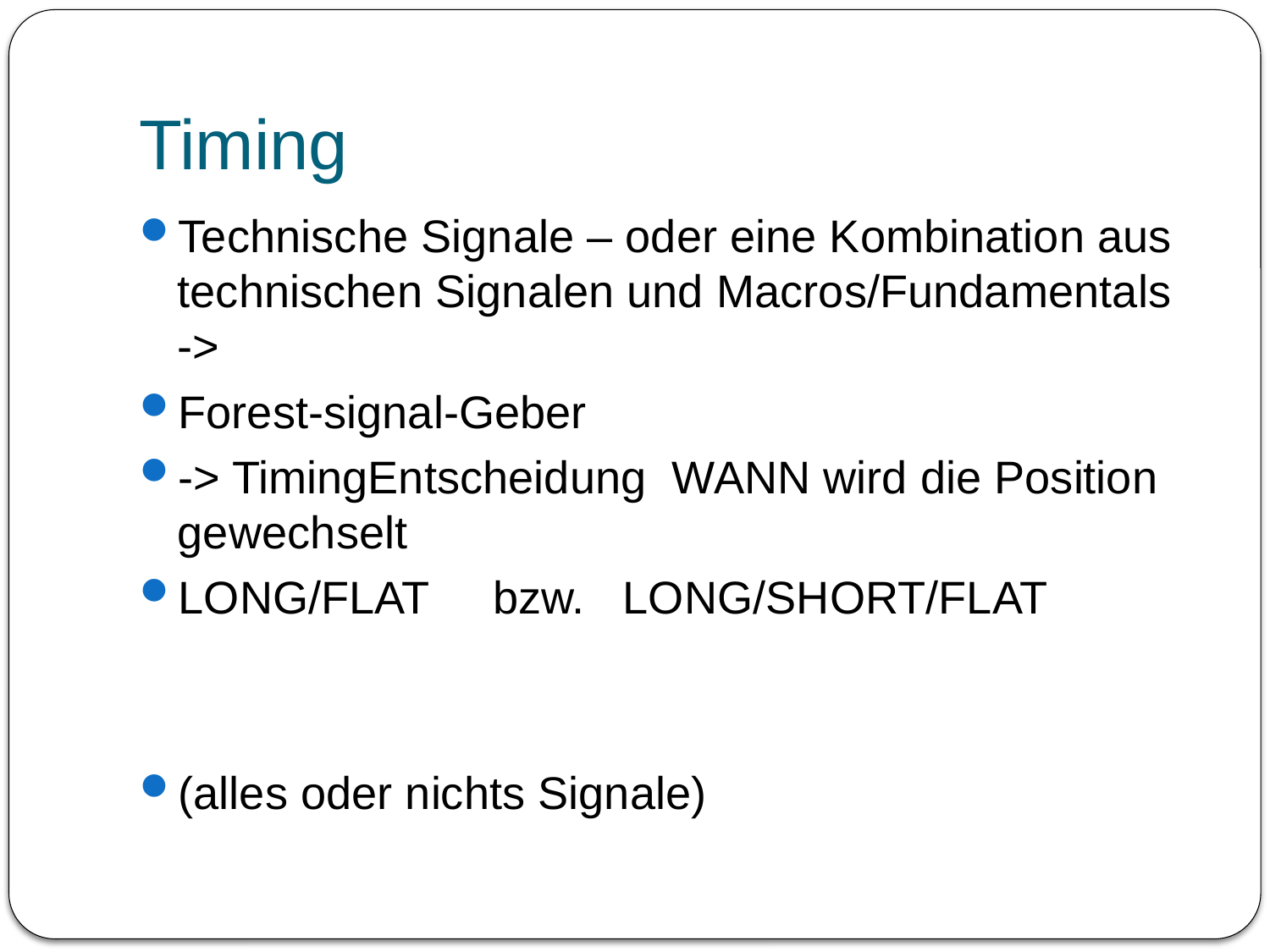

# Timing
Technische Signale – oder eine Kombination aus technischen Signalen und Macros/Fundamentals ->
Forest-signal-Geber
-> TimingEntscheidung  WANN wird die Position gewechselt
LONG/FLAT     bzw.   LONG/SHORT/FLAT

(alles oder nichts Signale)